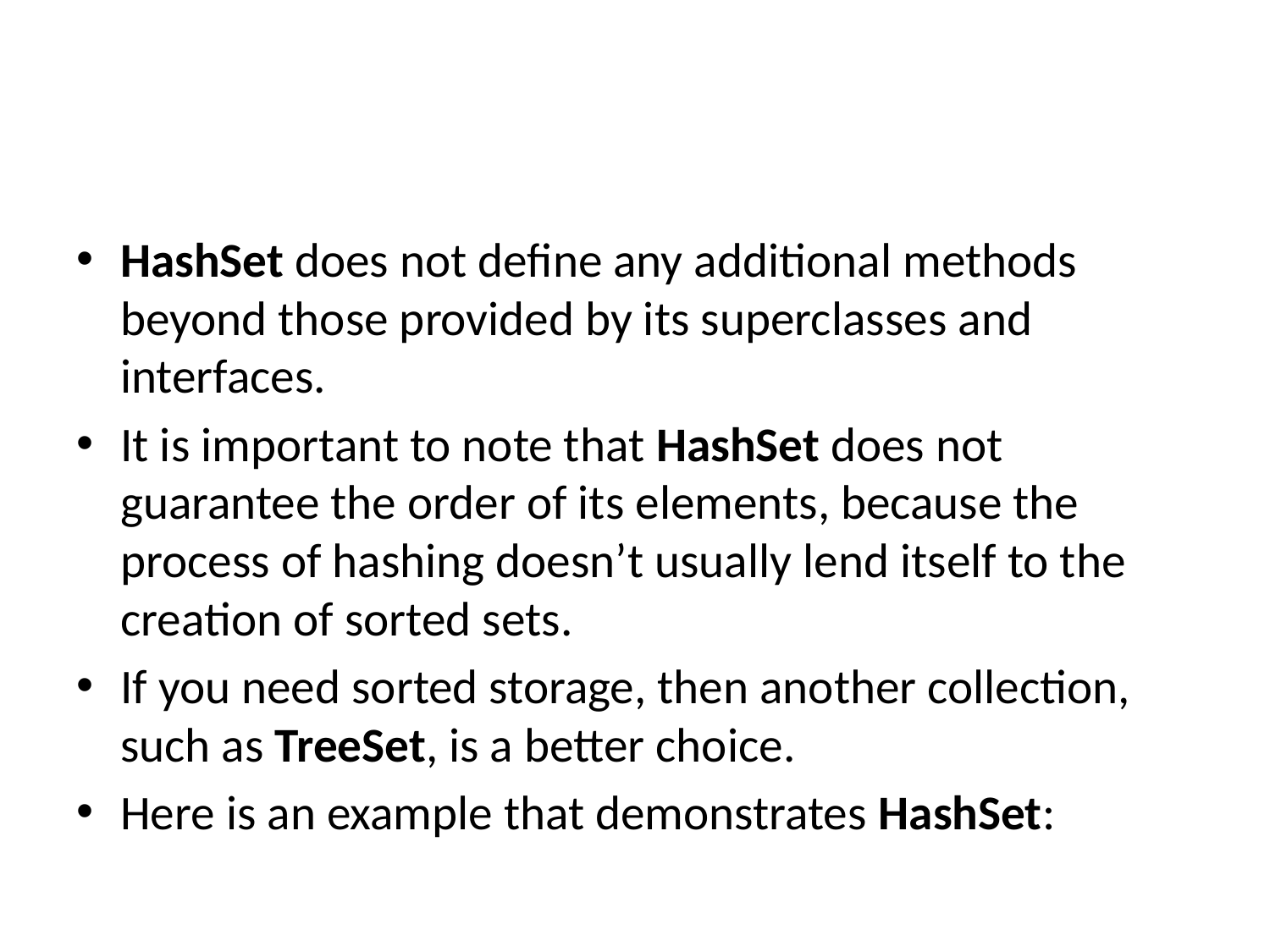

#
HashSet does not define any additional methods beyond those provided by its superclasses and interfaces.
It is important to note that HashSet does not guarantee the order of its elements, because the process of hashing doesn’t usually lend itself to the creation of sorted sets.
If you need sorted storage, then another collection, such as TreeSet, is a better choice.
Here is an example that demonstrates HashSet: